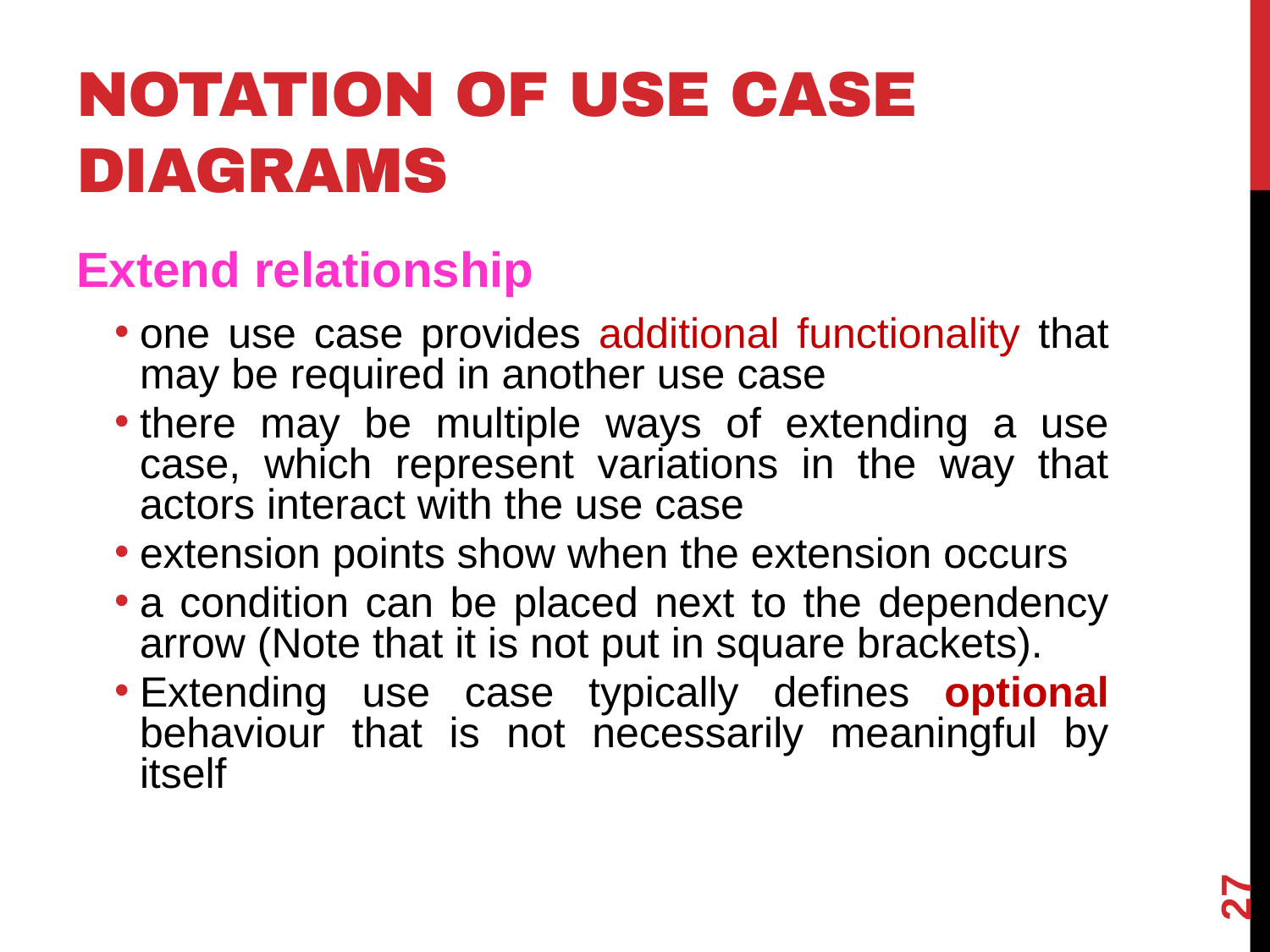

# Notation of Use Case Diagrams
Extend relationship
one use case provides additional functionality that may be required in another use case
there may be multiple ways of extending a use case, which represent variations in the way that actors interact with the use case
extension points show when the extension occurs
a condition can be placed next to the dependency arrow (Note that it is not put in square brackets).
Extending use case typically defines optional behaviour that is not necessarily meaningful by itself
27